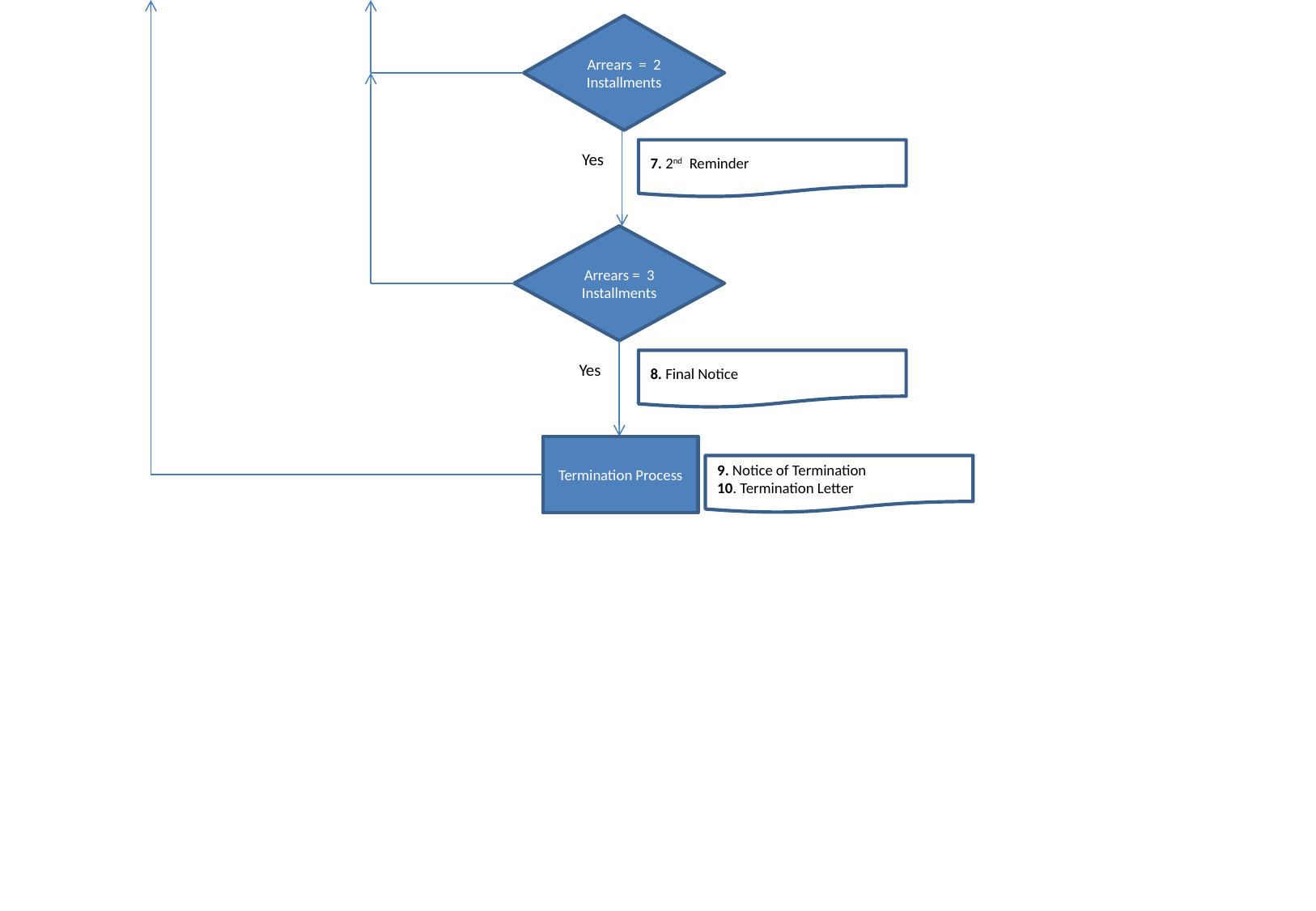

Arrears  =  2 Installments

7. 2nd  Reminder
Yes
Arrears =  3 Installments
8. Final Notice
Yes
Termination Process
9. Notice of Termination
10. Termination Letter